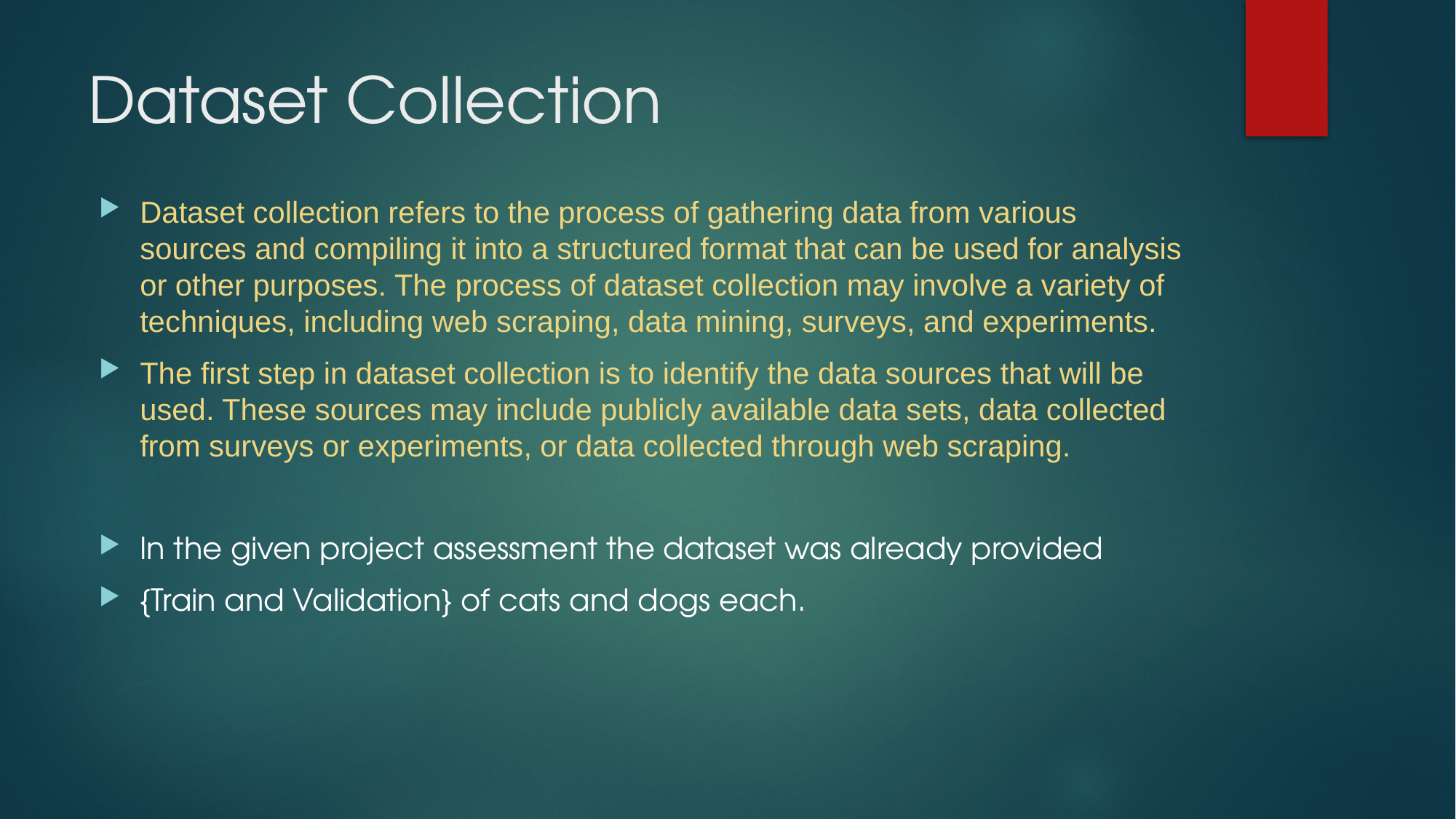

# Dataset Collection
Dataset collection refers to the process of gathering data from various sources and compiling it into a structured format that can be used for analysis or other purposes. The process of dataset collection may involve a variety of techniques, including web scraping, data mining, surveys, and experiments.
The first step in dataset collection is to identify the data sources that will be used. These sources may include publicly available data sets, data collected from surveys or experiments, or data collected through web scraping.

In the given project assessment the dataset was already provided
{Train and Validation} of cats and dogs each.